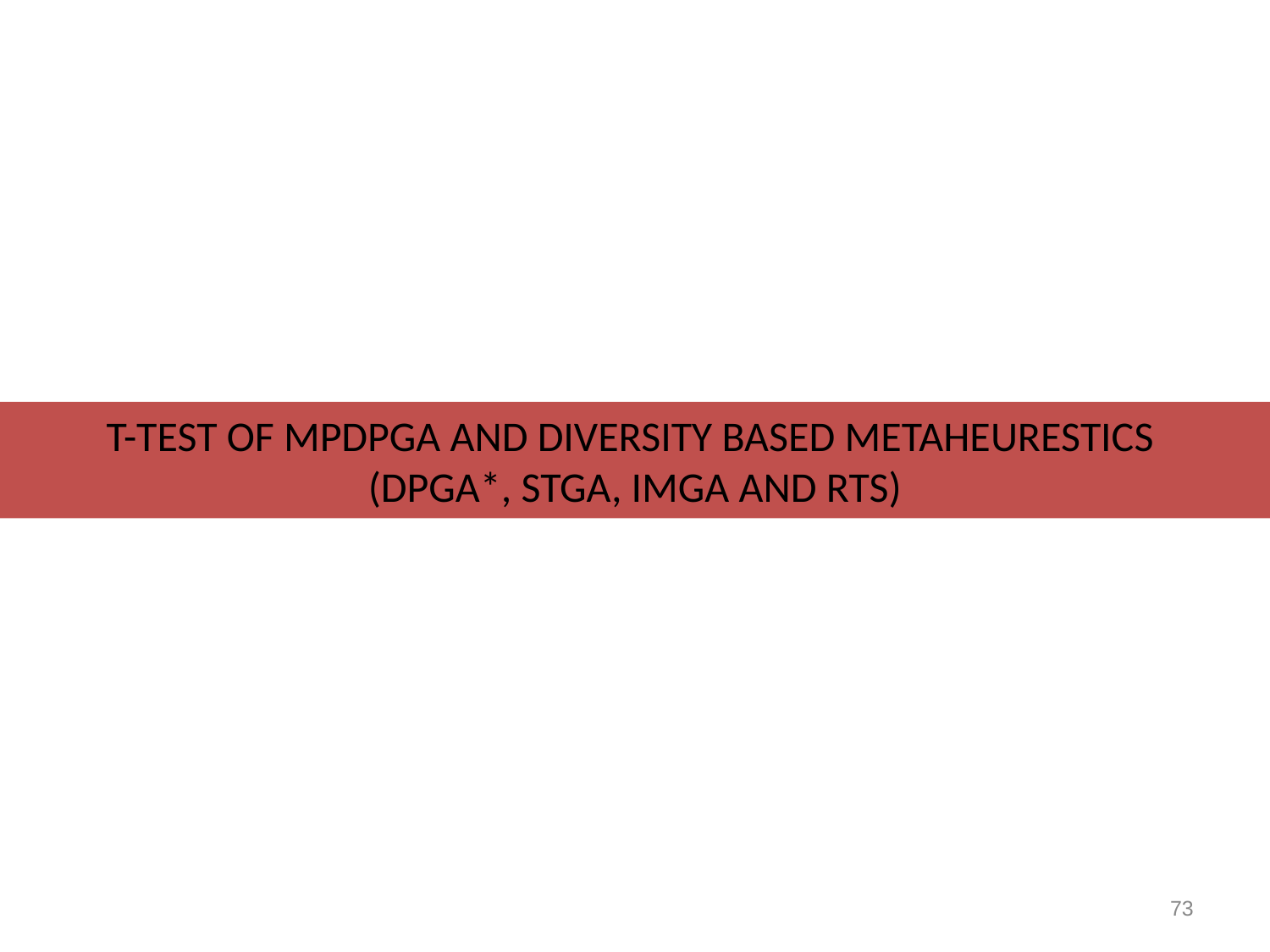

t-test of MPDPGA and diversity based metaheurestics
(DPGA*, StGA, IMGA and RTS)
73